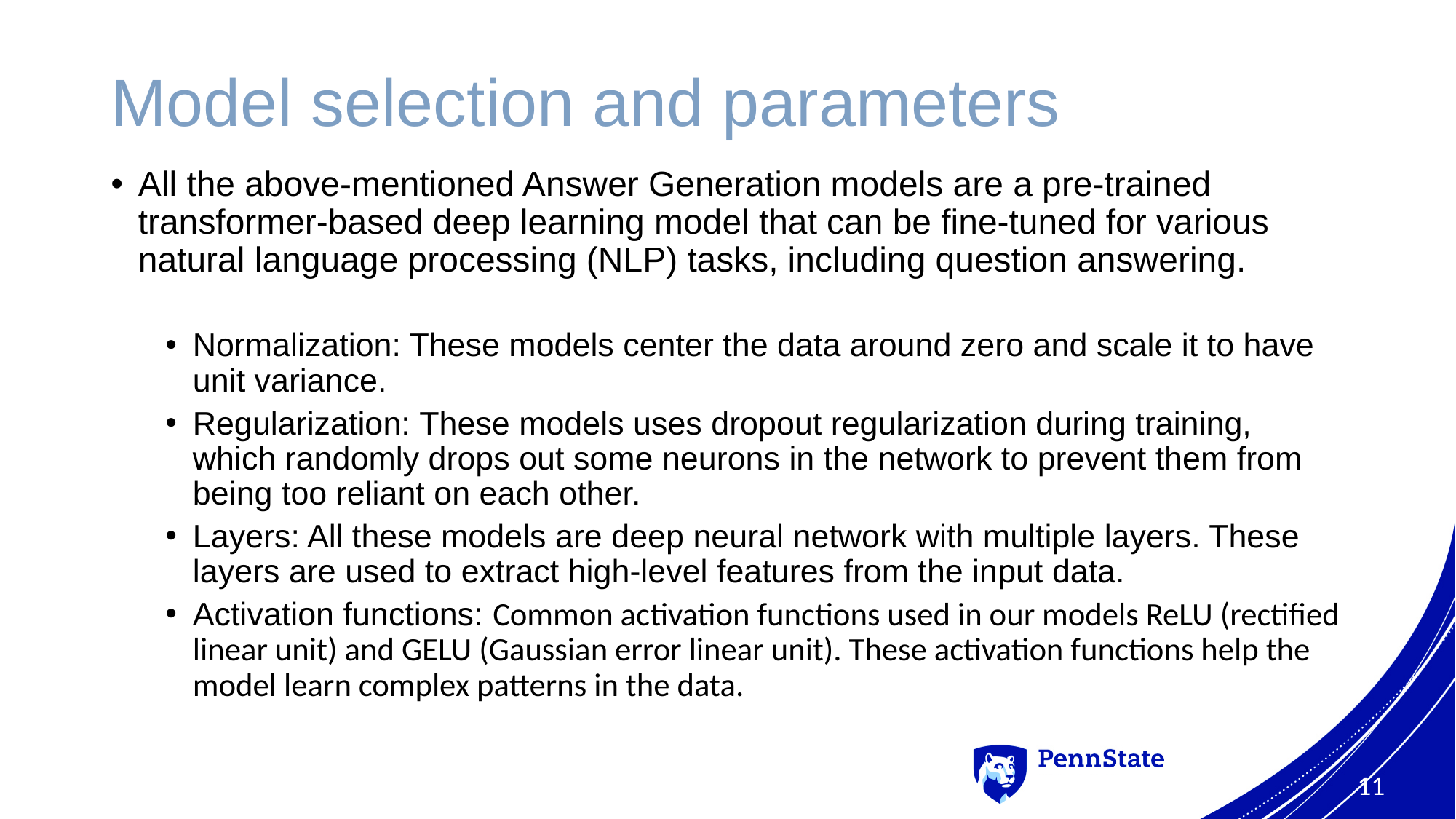

# Model selection and parameters
All the above-mentioned Answer Generation models are a pre-trained transformer-based deep learning model that can be fine-tuned for various natural language processing (NLP) tasks, including question answering.
Normalization: These models center the data around zero and scale it to have unit variance.
Regularization: These models uses dropout regularization during training, which randomly drops out some neurons in the network to prevent them from being too reliant on each other.
Layers: All these models are deep neural network with multiple layers. These layers are used to extract high-level features from the input data.
Activation functions: Common activation functions used in our models ReLU (rectified linear unit) and GELU (Gaussian error linear unit). These activation functions help the model learn complex patterns in the data.